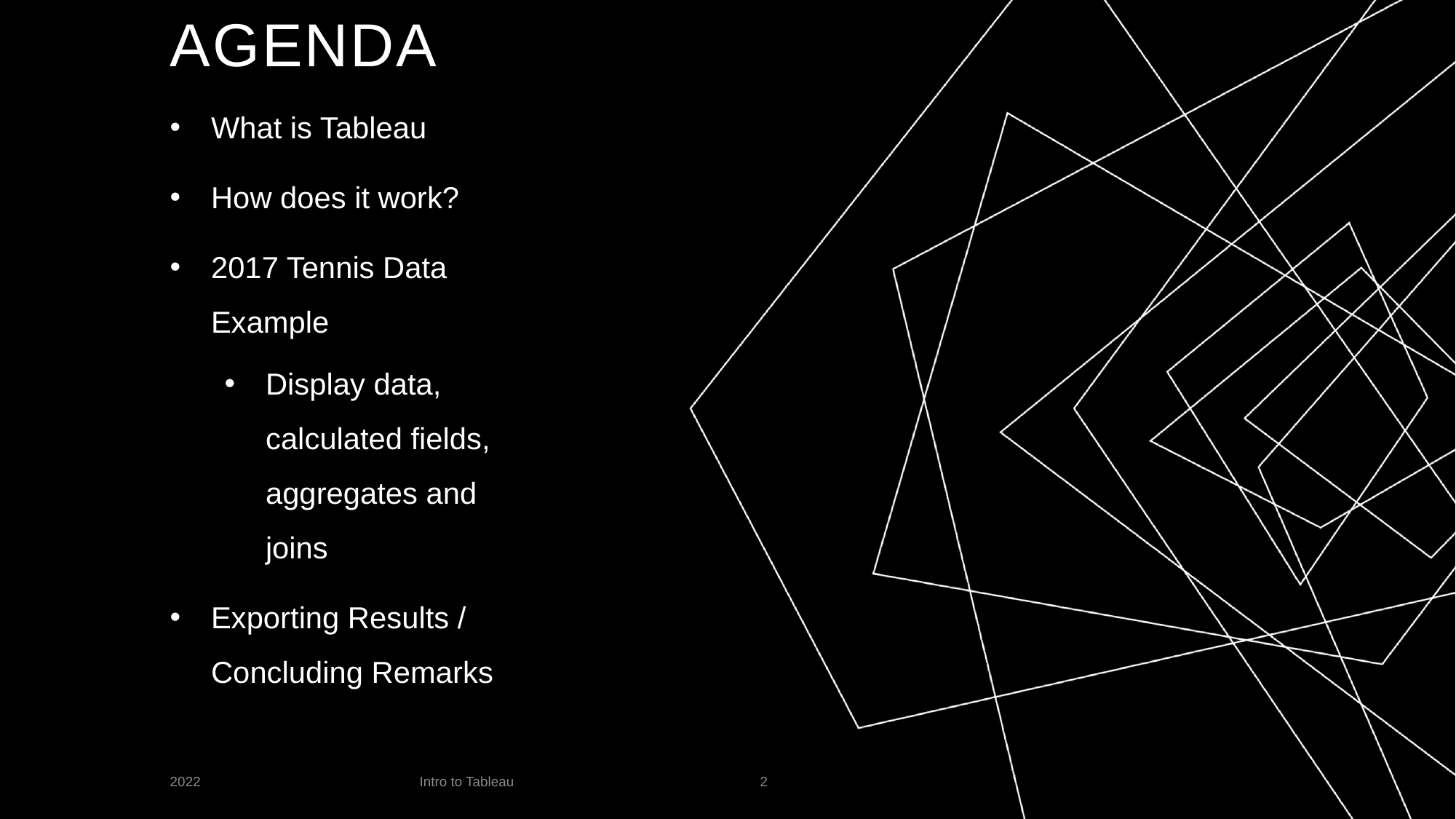

# AGENDA
What is Tableau
How does it work?
2017 Tennis Data Example
Display data, calculated fields, aggregates and joins
Exporting Results / Concluding Remarks
Intro to Tableau
2022
2